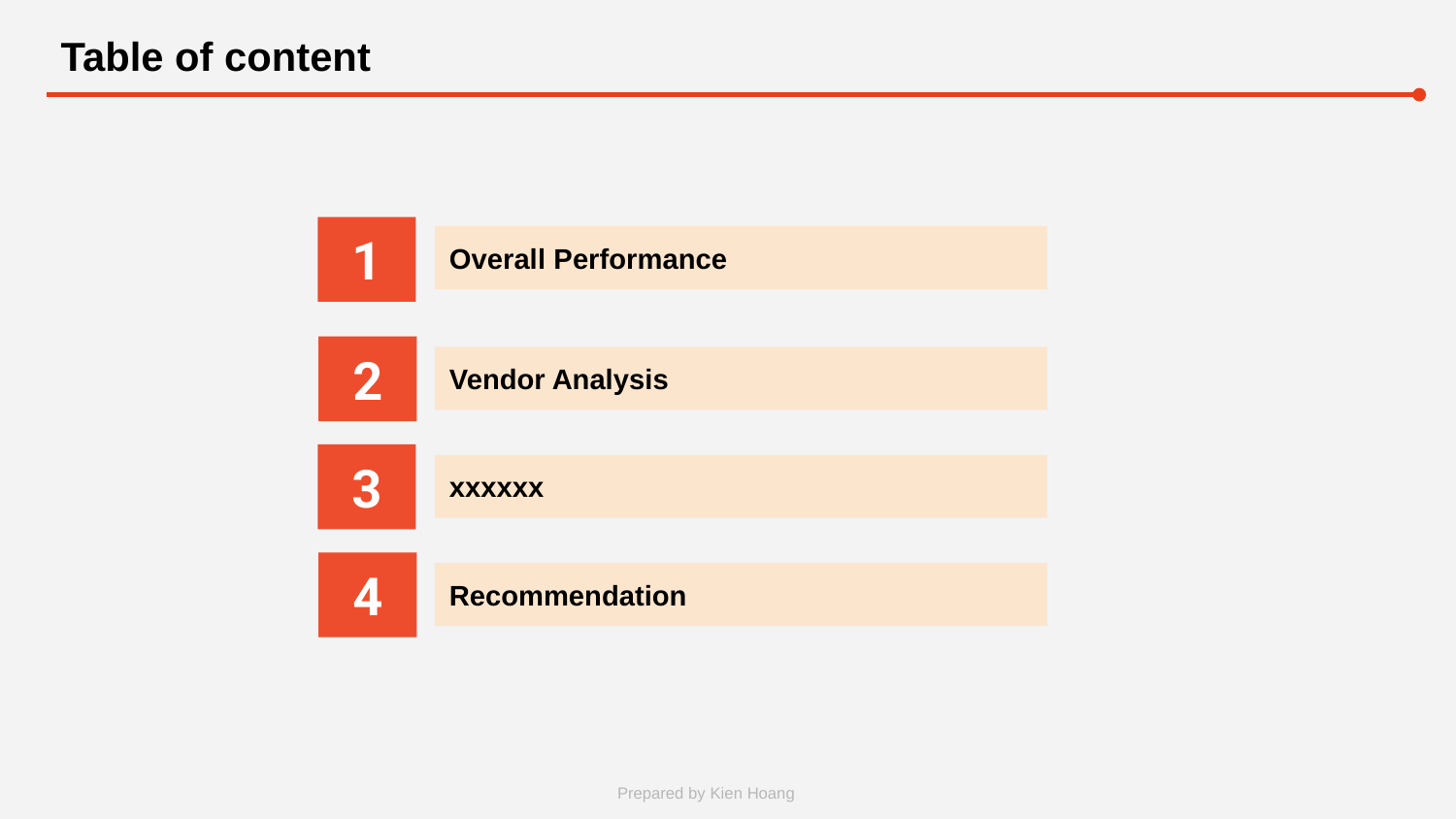

Table of content
1
Overall Performance
2
Vendor Analysis
3
xxxxxx
4
Recommendation